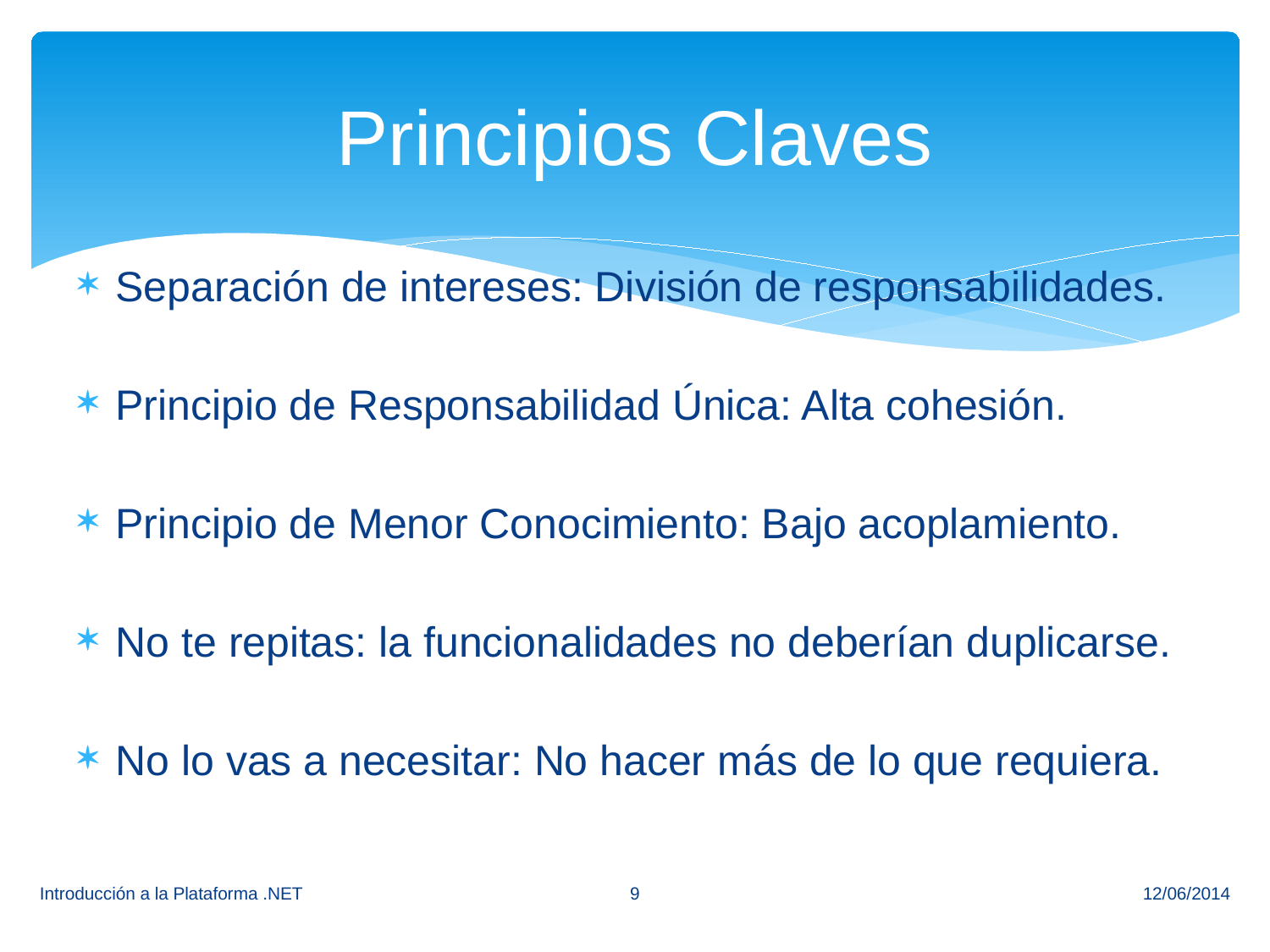

# Principios Claves
Separación de intereses: División de responsabilidades.

Principio de Responsabilidad Única: Alta cohesión.

Principio de Menor Conocimiento: Bajo acoplamiento.

No te repitas: la funcionalidades no deberían duplicarse.

No lo vas a necesitar: No hacer más de lo que requiera.
9
Introducción a la Plataforma .NET
12/06/2014